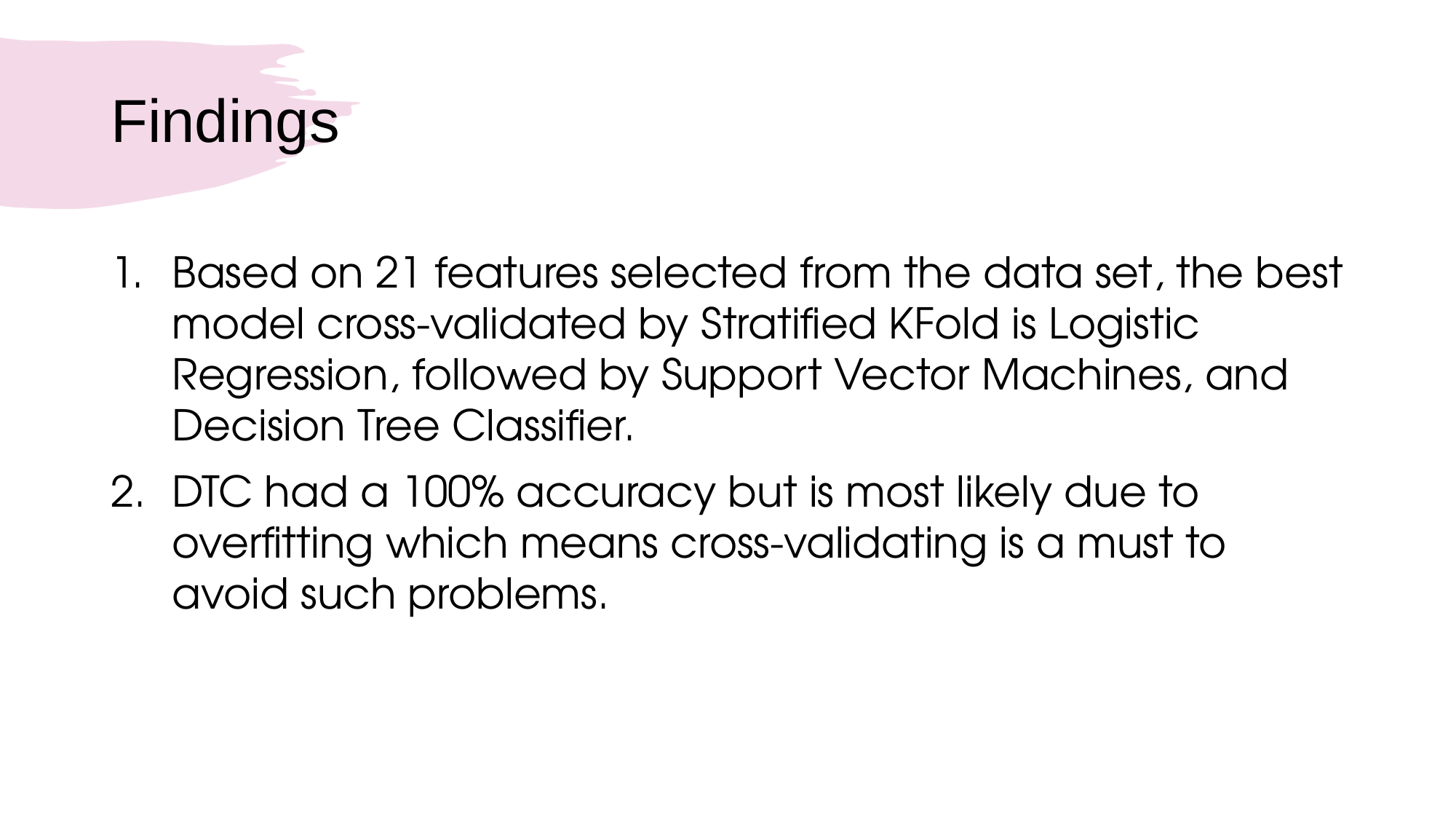

# Findings
Based on 21 features selected from the data set, the best model cross-validated by Stratified KFold is Logistic Regression, followed by Support Vector Machines, and Decision Tree Classifier.
DTC had a 100% accuracy but is most likely due to overfitting which means cross-validating is a must to avoid such problems.